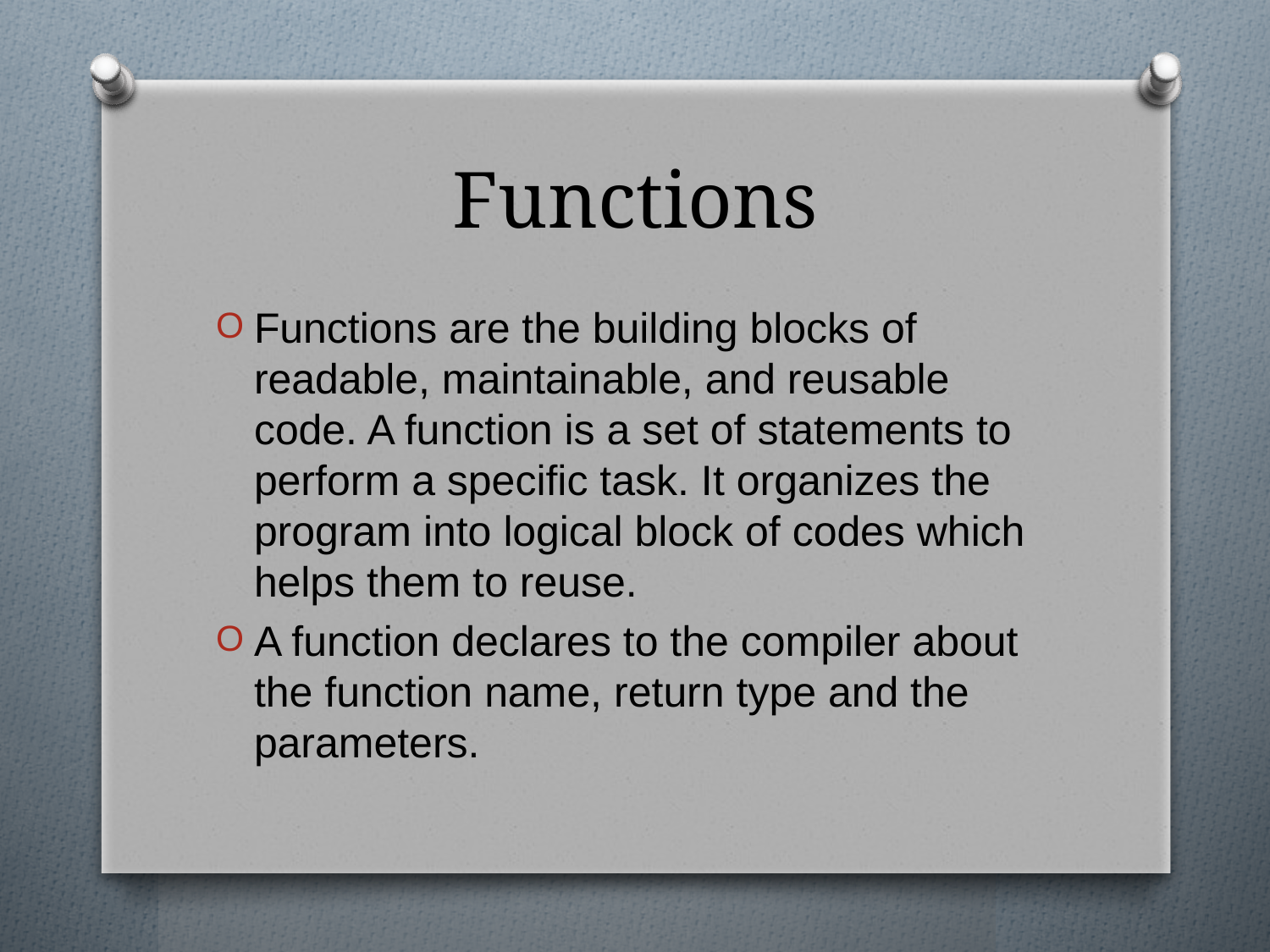

# Functions
Functions are the building blocks of readable, maintainable, and reusable code. A function is a set of statements to perform a specific task. It organizes the program into logical block of codes which helps them to reuse.
A function declares to the compiler about the function name, return type and the parameters.